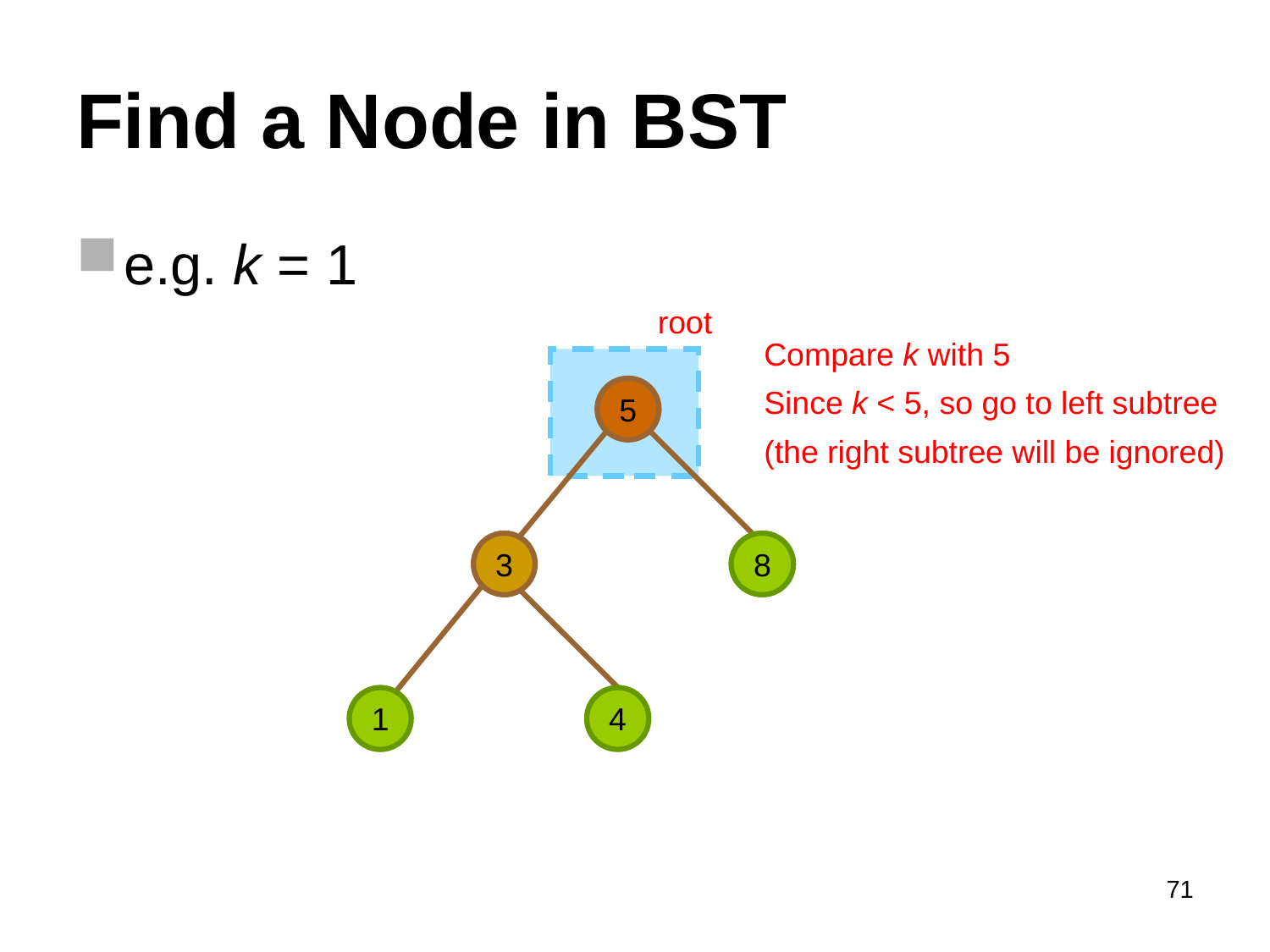

# Find a Node in BST
e.g. k = 1
root
Compare k with 5
Since k < 5, so go to left subtree
(the right subtree will be ignored)

5

3
8

1
4
71